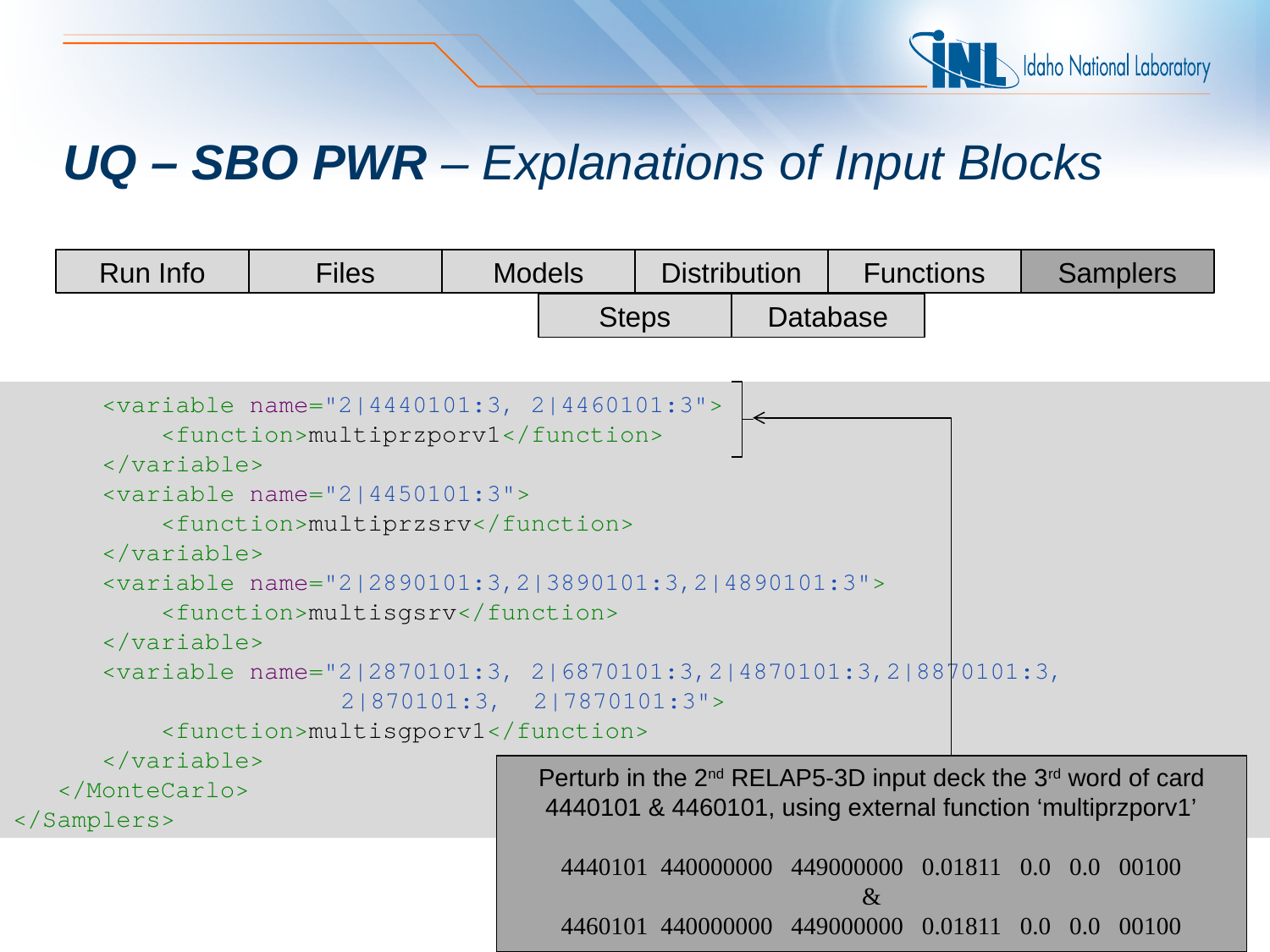

# UQ – SBO PWR – Explanations of Input Blocks
Run Info
Files
Models
Distribution
Functions
Samplers
Steps
Database
      <variable name="2|4440101:3, 2|4460101:3">
          <function>multiprzporv1</function>
      </variable>
      <variable name="2|4450101:3">
          <function>multiprzsrv</function>
      </variable>
      <variable name="2|2890101:3,2|3890101:3,2|4890101:3">
          <function>multisgsrv</function>
      </variable>
      <variable name="2|2870101:3, 2|6870101:3,2|4870101:3,2|8870101:3,
		     2|870101:3,  2|7870101:3">
          <function>multisgporv1</function>
      </variable>
   </MonteCarlo>
</Samplers>

Perturb in the 2nd RELAP5-3D input deck the 3rd word of card 4440101 & 4460101, using external function ‘multiprzporv1’

4440101  440000000   449000000   0.01811   0.0   0.0   00100
&
4460101  440000000   449000000   0.01811   0.0   0.0   00100
17